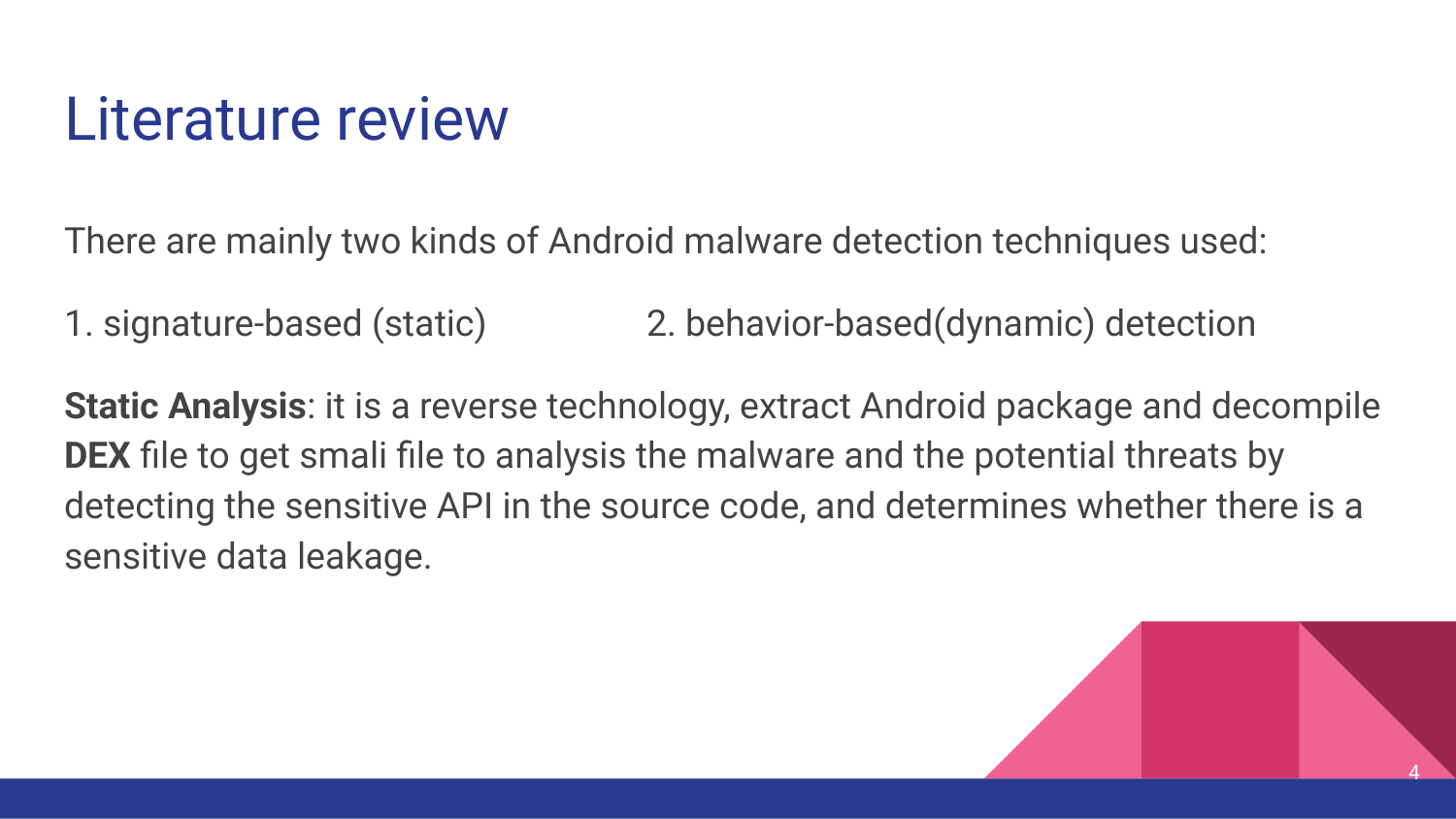

# Literature review
There are mainly two kinds of Android malware detection techniques used:
1. signature-based (static)		2. behavior-based(dynamic) detection
Static Analysis: it is a reverse technology, extract Android package and decompile DEX file to get smali file to analysis the malware and the potential threats by detecting the sensitive API in the source code, and determines whether there is a sensitive data leakage.

4